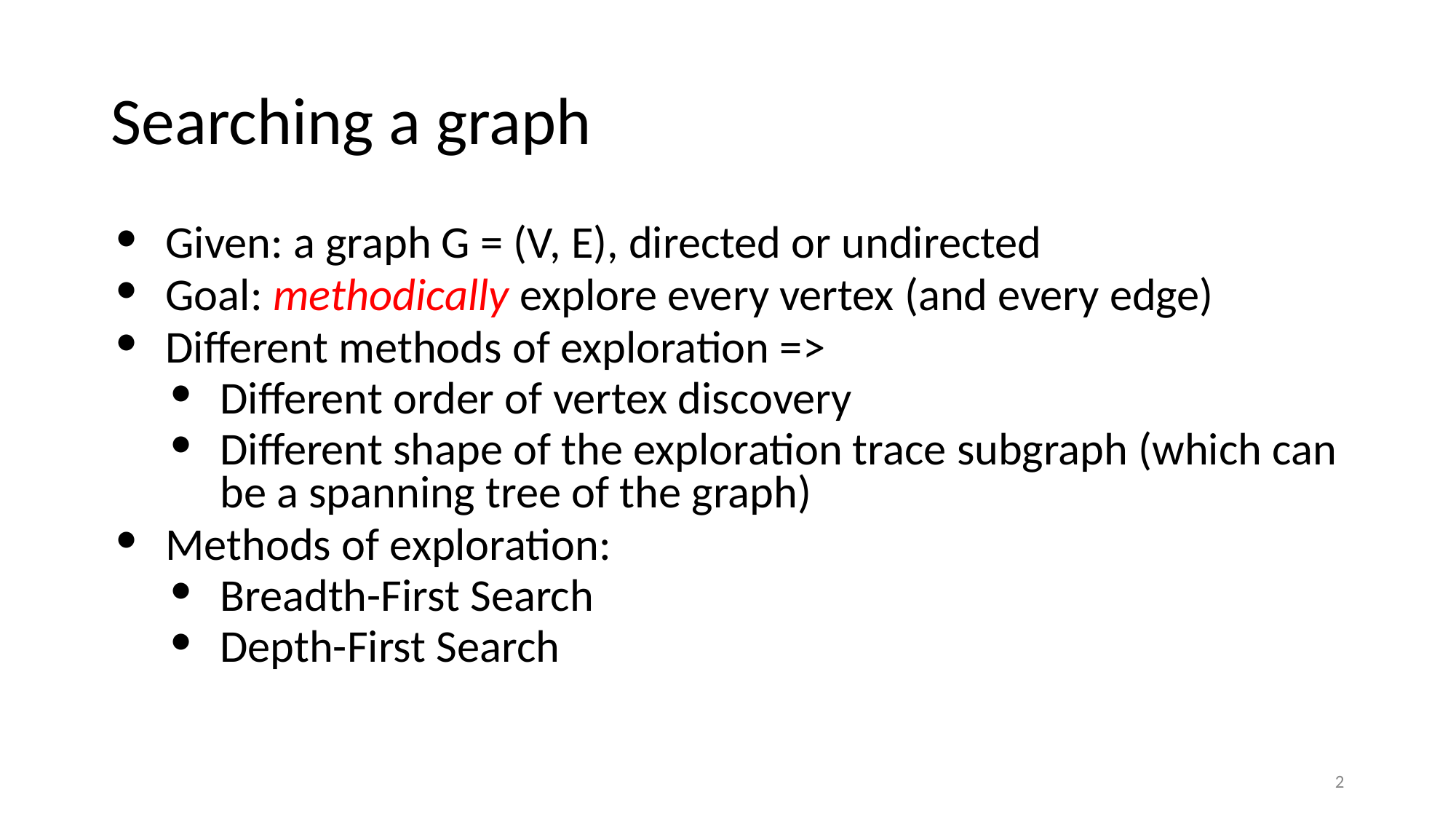

# Searching a graph
Given: a graph G = (V, E), directed or undirected
Goal: methodically explore every vertex (and every edge)
Different methods of exploration =>
Different order of vertex discovery
Different shape of the exploration trace subgraph (which can be a spanning tree of the graph)
Methods of exploration:
Breadth-First Search
Depth-First Search
2